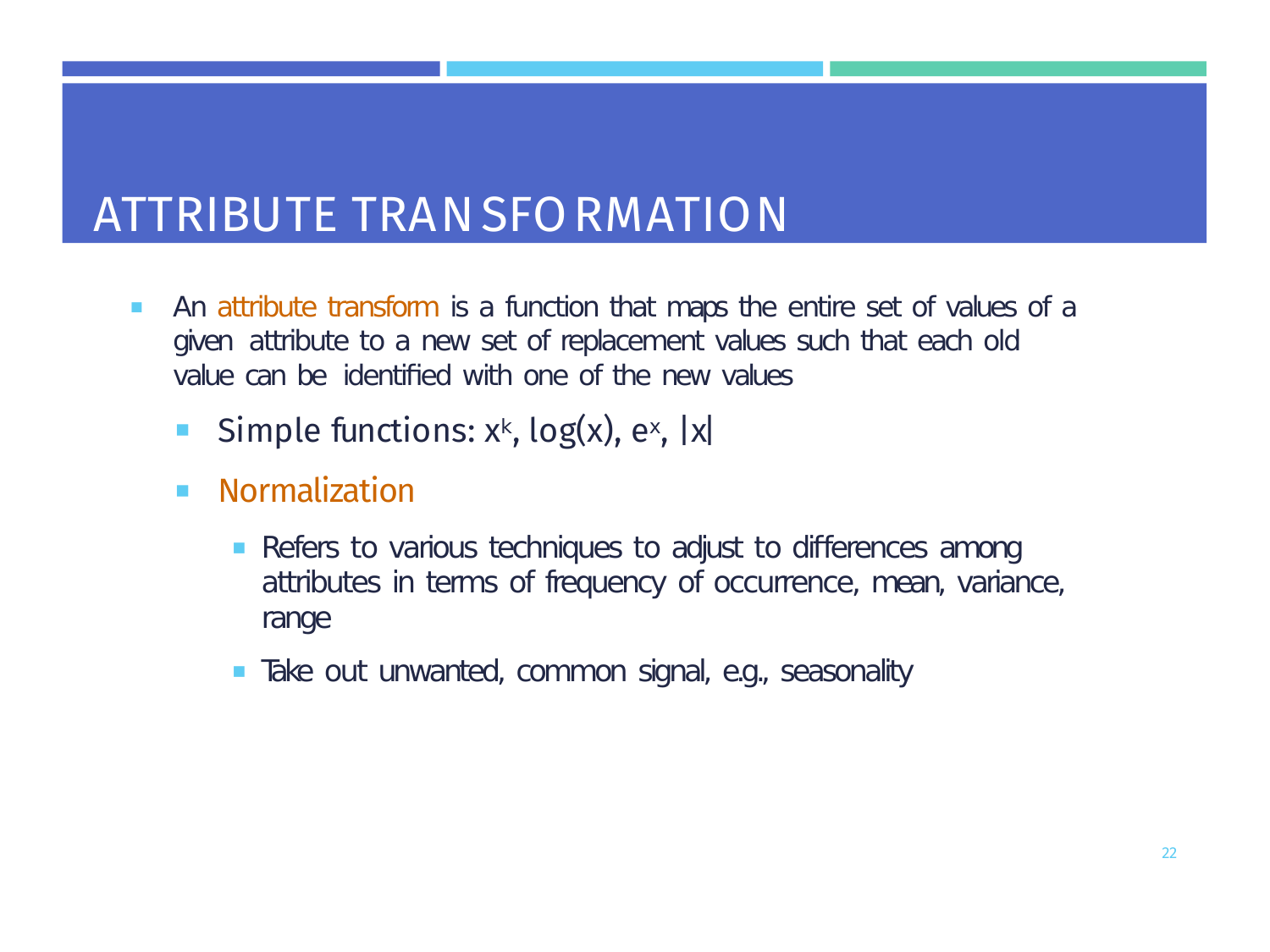

# ATTRIBUTE TRANSFORMATION
An attribute transform is a function that maps the entire set of values of a given  attribute to a new set of replacement values such that each old value can be  identified with one of the new values
Simple functions: xk, log(x), ex, |x|
Normalization
Refers to various techniques to adjust to differences among  attributes in terms of frequency of occurrence, mean, variance, range
Take out unwanted, common signal, e.g., seasonality
22